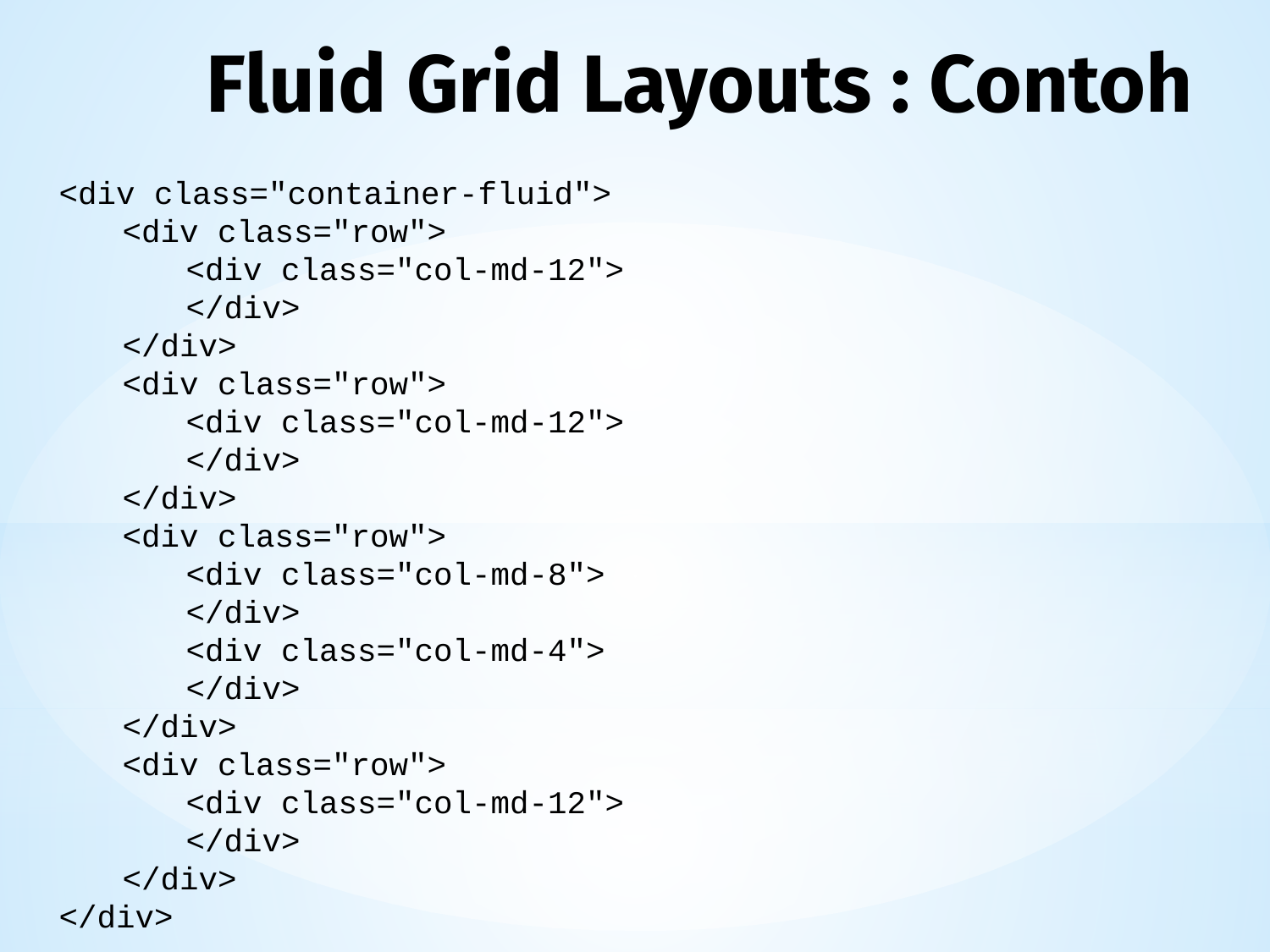

# Fluid Grid Layouts : Contoh
<div class="container-fluid">
	<div class="row">
		<div class="col-md-12">
		</div>
	</div>
	<div class="row">
		<div class="col-md-12">
		</div>
	</div>
	<div class="row">
		<div class="col-md-8">
		</div>
		<div class="col-md-4">
		</div>
	</div>
	<div class="row">
		<div class="col-md-12">
		</div>
	</div>
</div>